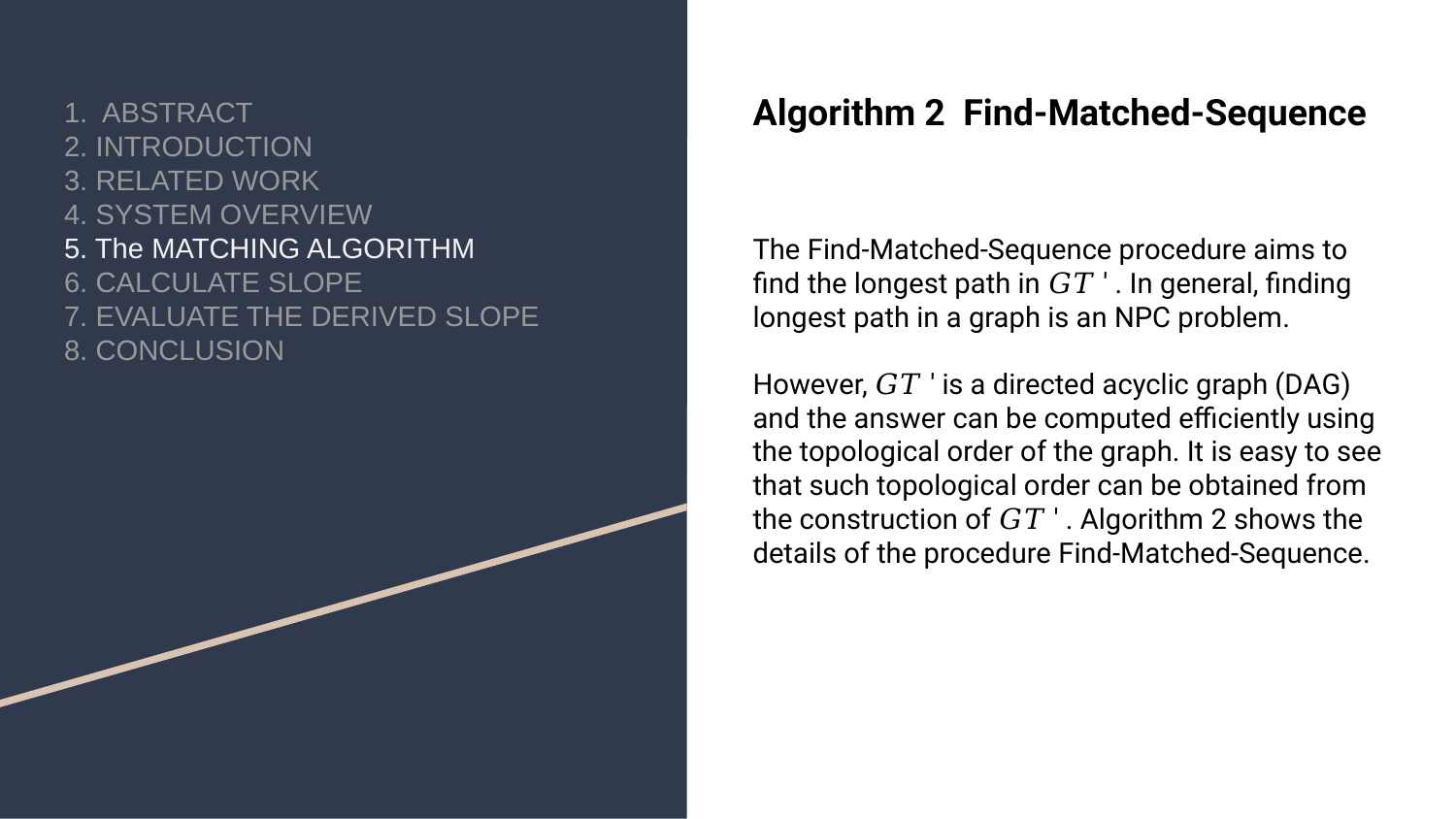

Algorithm 2  Find-Matched-Sequence

The Find-Matched-Sequence procedure aims to find the longest path in 𝐺𝑇 ′ . In general, finding longest path in a graph is an NPC problem.
However, 𝐺𝑇 ′ is a directed acyclic graph (DAG) and the answer can be computed efficiently using the topological order of the graph. It is easy to see that such topological order can be obtained from the construction of 𝐺𝑇 ′ . Algorithm 2 shows the details of the procedure Find-Matched-Sequence.
# 1.  ABSTRACT
2. INTRODUCTION
3. RELATED WORK
4. SYSTEM OVERVIEW
5. The MATCHING ALGORITHM
6. CALCULATE SLOPE
7. EVALUATE THE DERIVED SLOPE
8. CONCLUSION